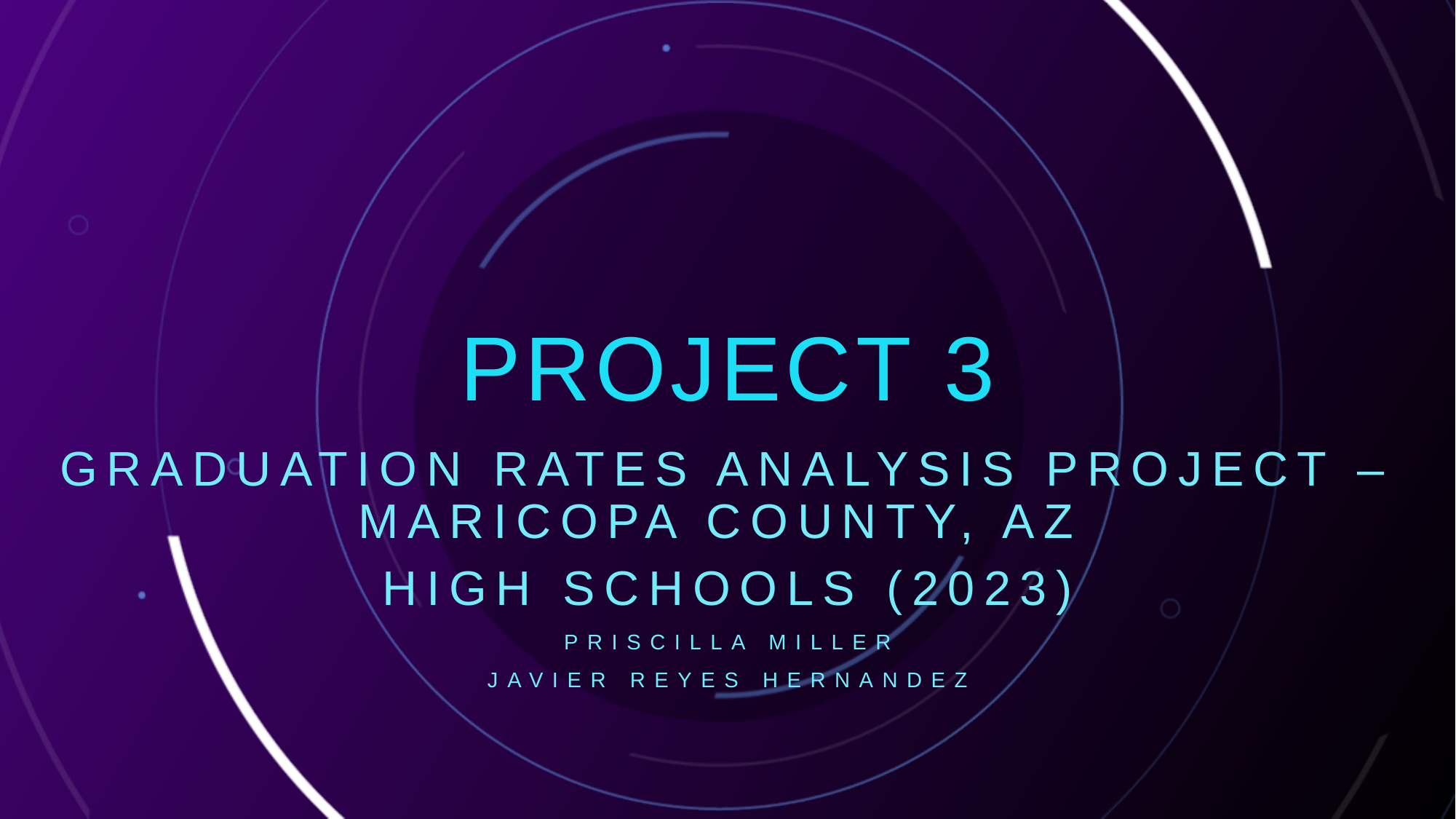

# Project 3
Graduation Rates Analysis Project – MARICOPA COUNTY, Az
High Schools (2023)
Priscilla Miller
Javier Reyes Hernandez